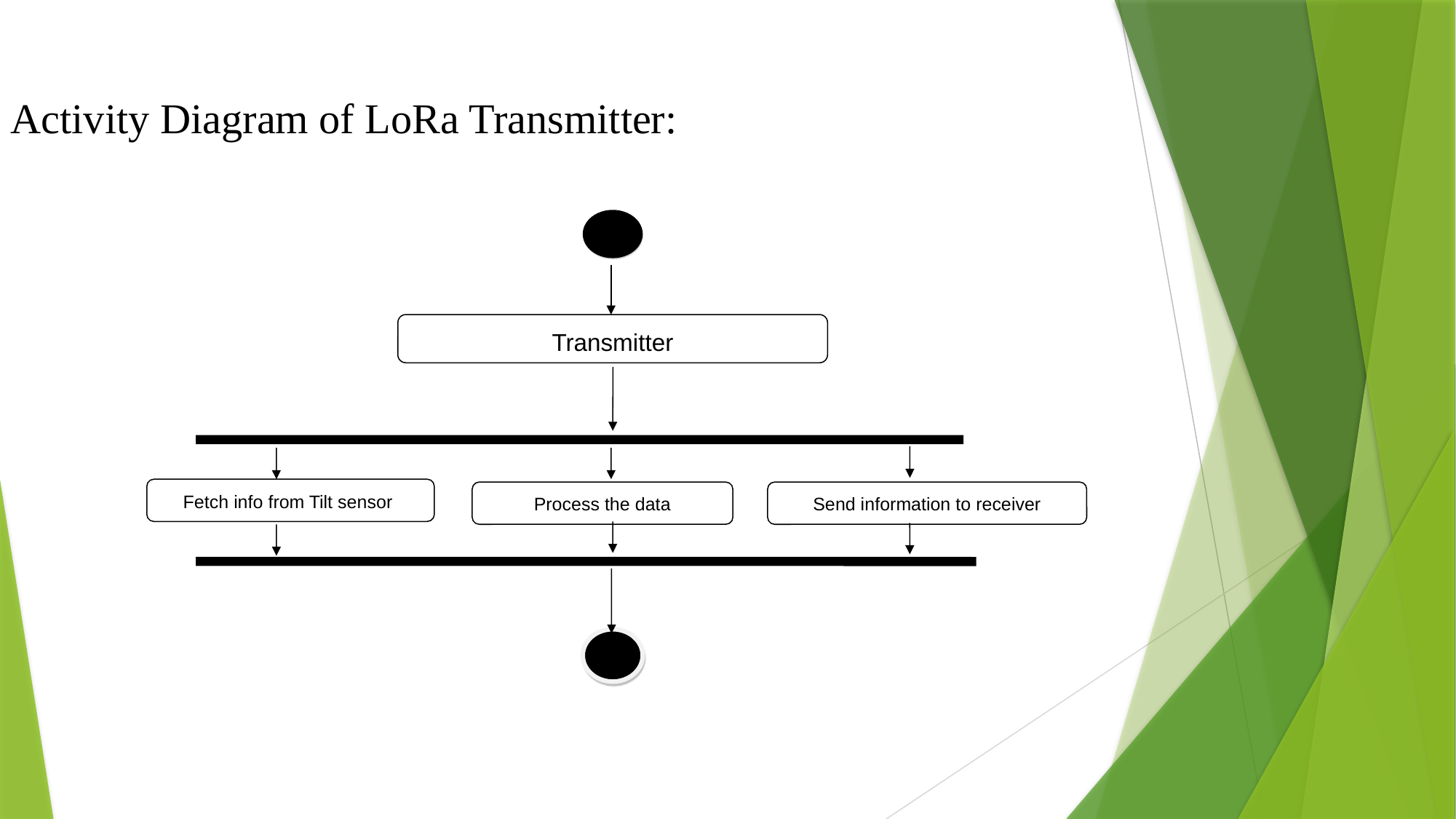

Activity Diagram of LoRa Transmitter:

Transmitter
Fetch info from Tilt sensor
Process the data
Send information to receiver